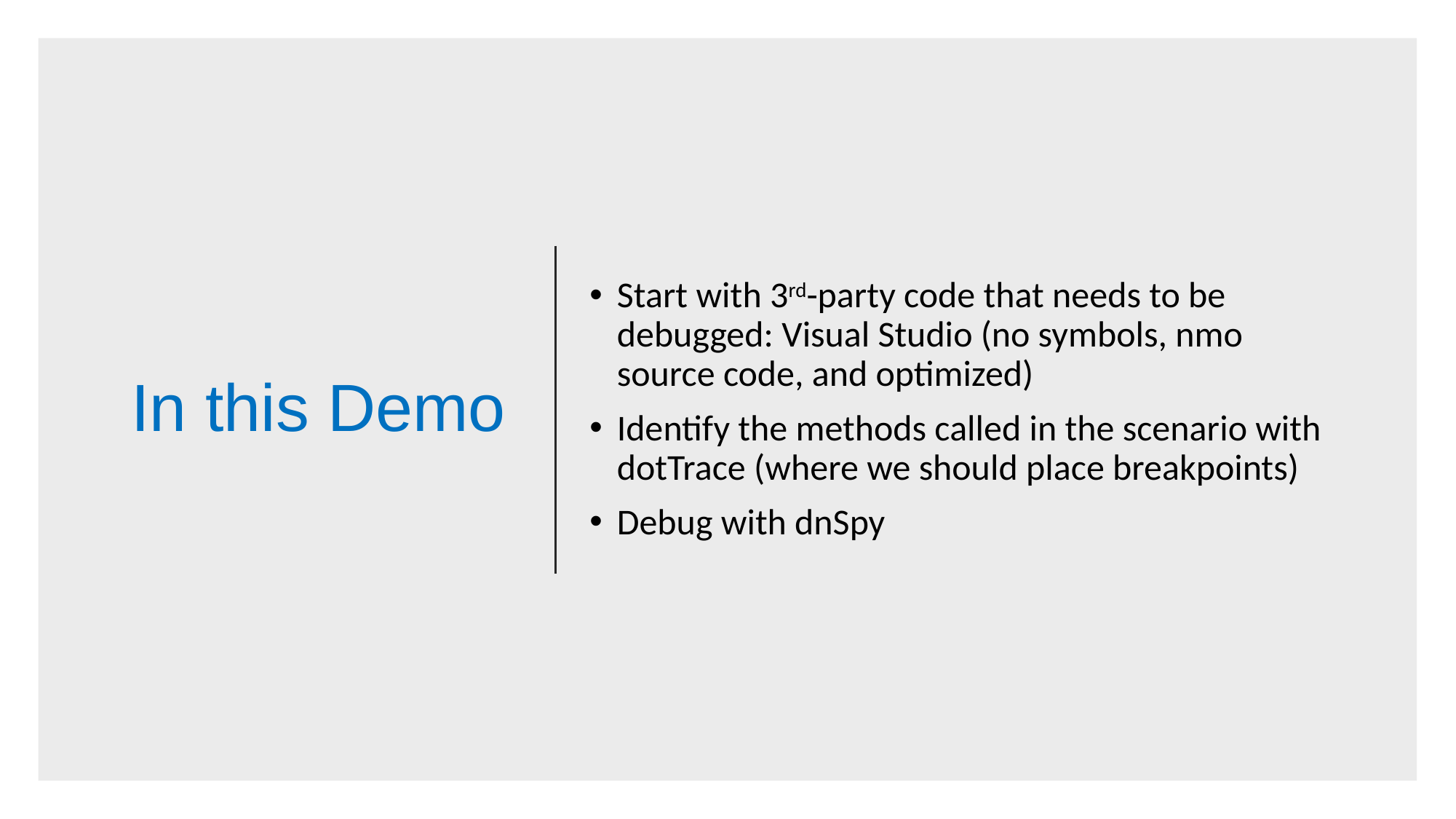

# In this Demo
Start with 3rd-party code that needs to be debugged: Visual Studio (no symbols, nmo source code, and optimized)
Identify the methods called in the scenario with dotTrace (where we should place breakpoints)
Debug with dnSpy